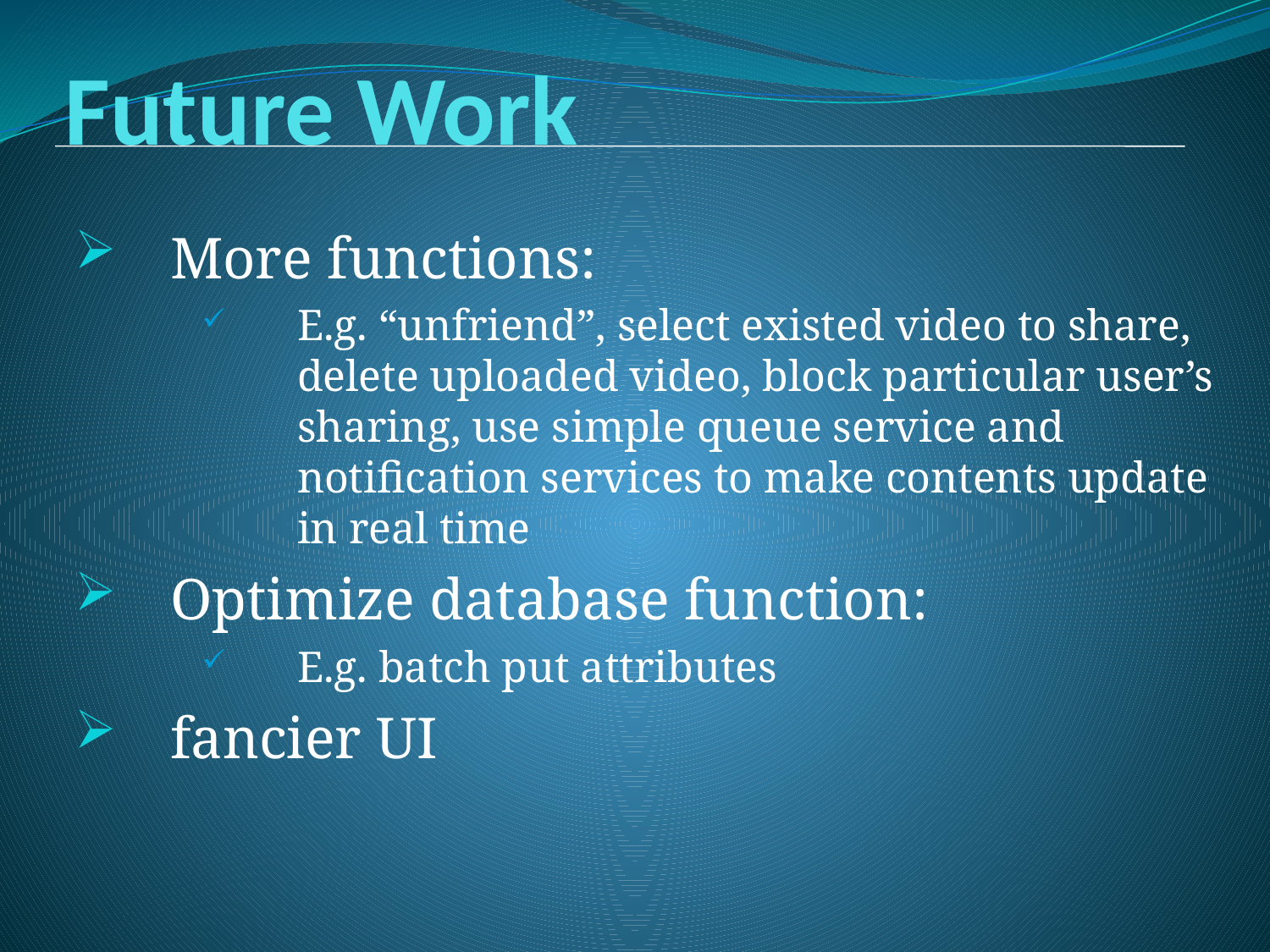

Future Work

More functions:
E.g. “unfriend”, select existed video to share, delete uploaded video, block particular user’s sharing, use simple queue service and notification services to make contents update in real time
Optimize database function:
E.g. batch put attributes
fancier UI